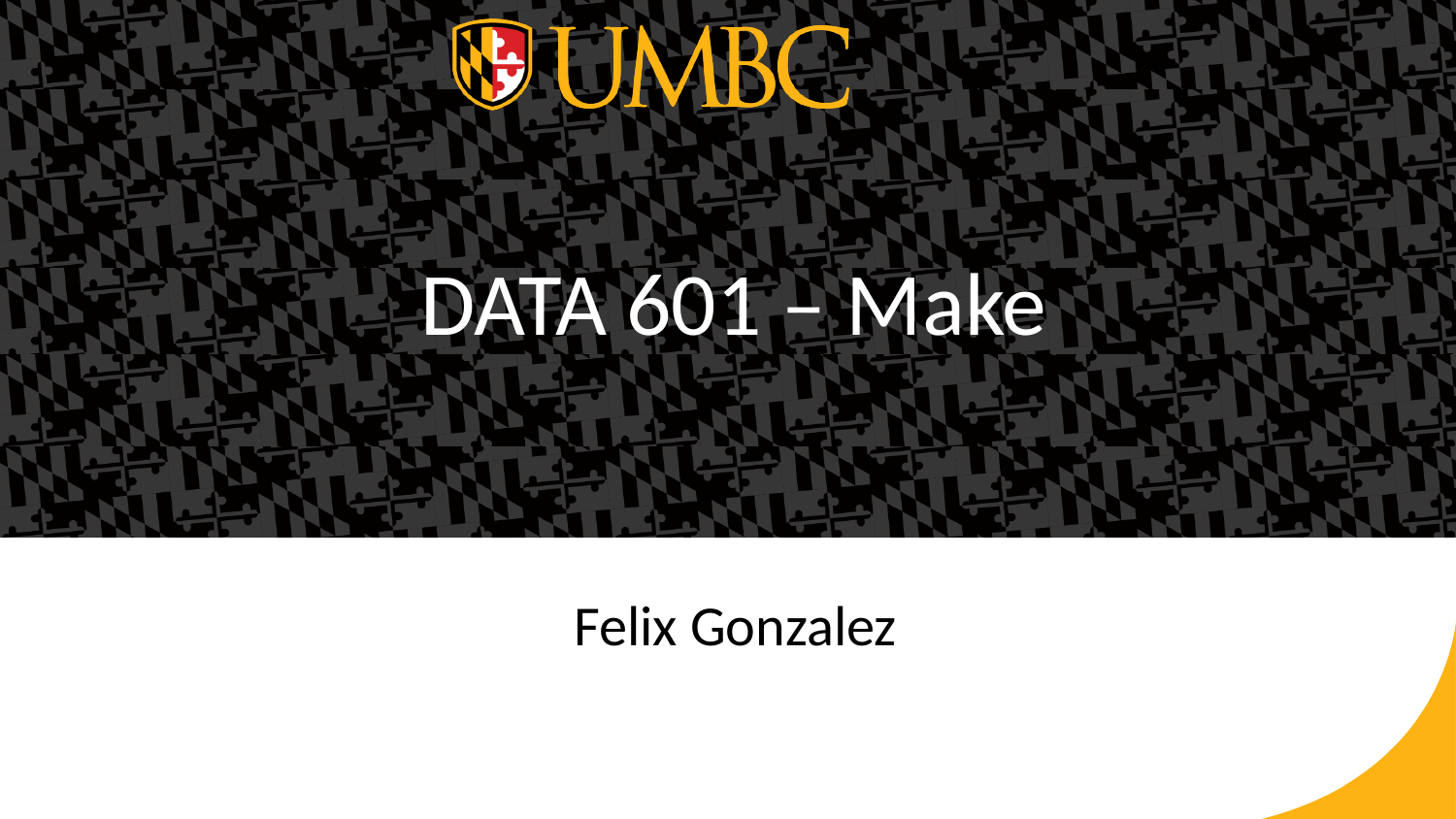

# DATA 601 – Make
Felix Gonzalez